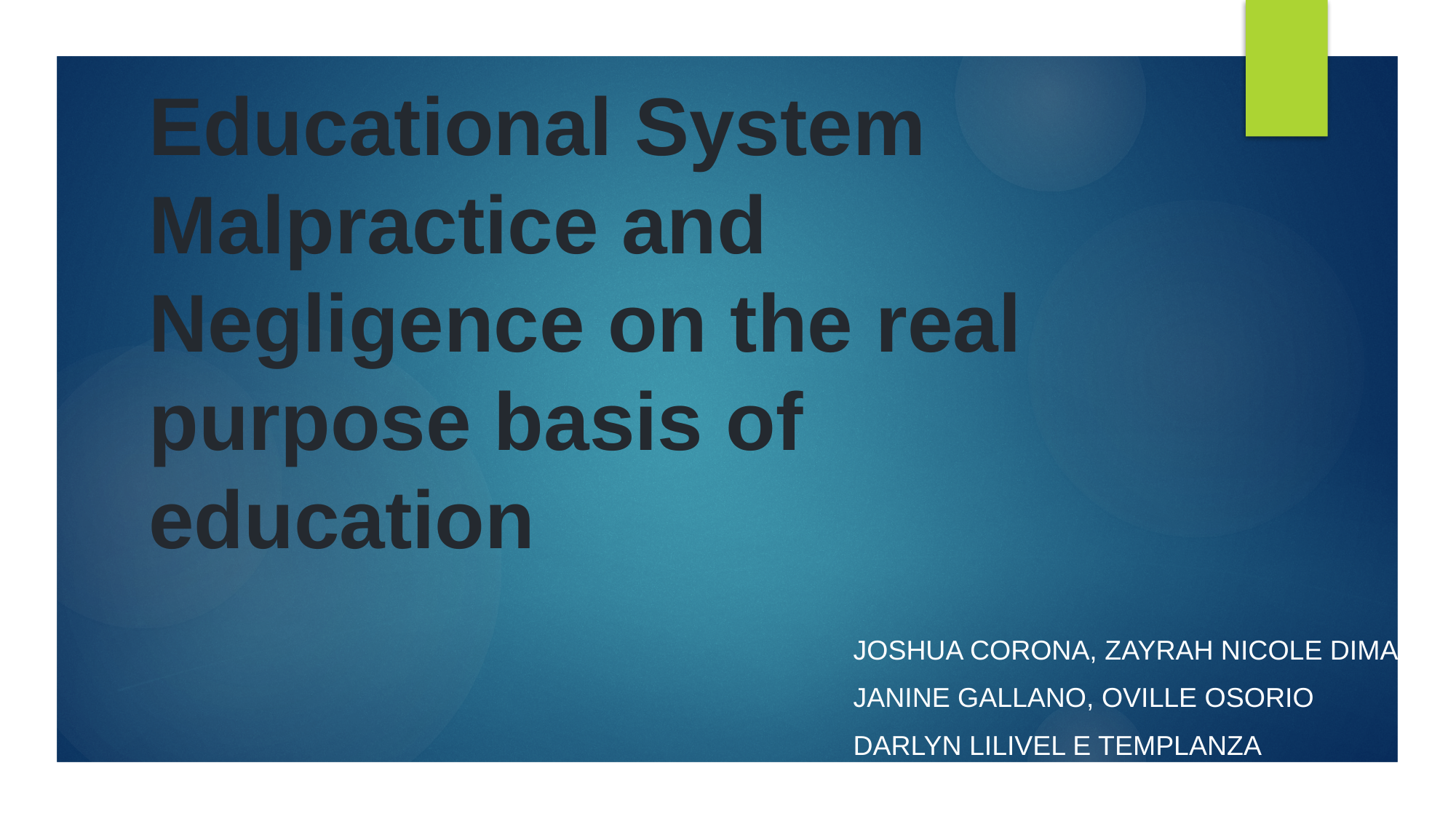

# Educational System Malpractice and Negligence on the real purpose basis of education
Joshua Corona, Zayrah Nicole Dimarucot
Janine Gallano, Oville Osorio
Darlyn Lilivel E Templanza